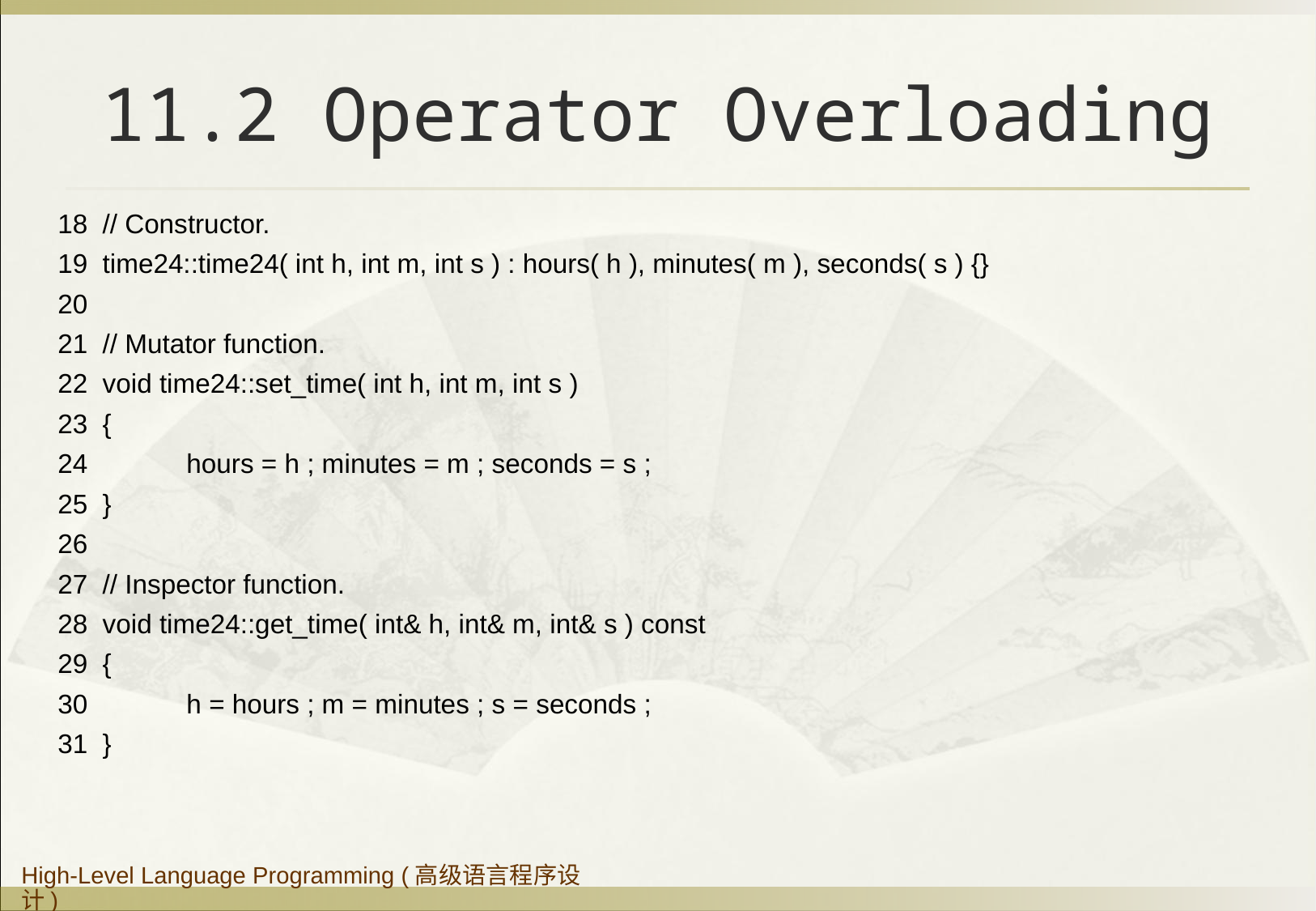

# 11.2 Operator Overloading
18  // Constructor.
19  time24::time24( int h, int m, int s ) : hours( h ), minutes( m ), seconds( s ) {}
20
21  // Mutator function.
22  void time24::set_time( int h, int m, int s )
23  {
24 	 hours = h ; minutes = m ; seconds = s ;
25  }
26
27  // Inspector function.
28  void time24::get_time( int& h, int& m, int& s ) const
29  {
30 	 h = hours ; m = minutes ; s = seconds ;
31  }